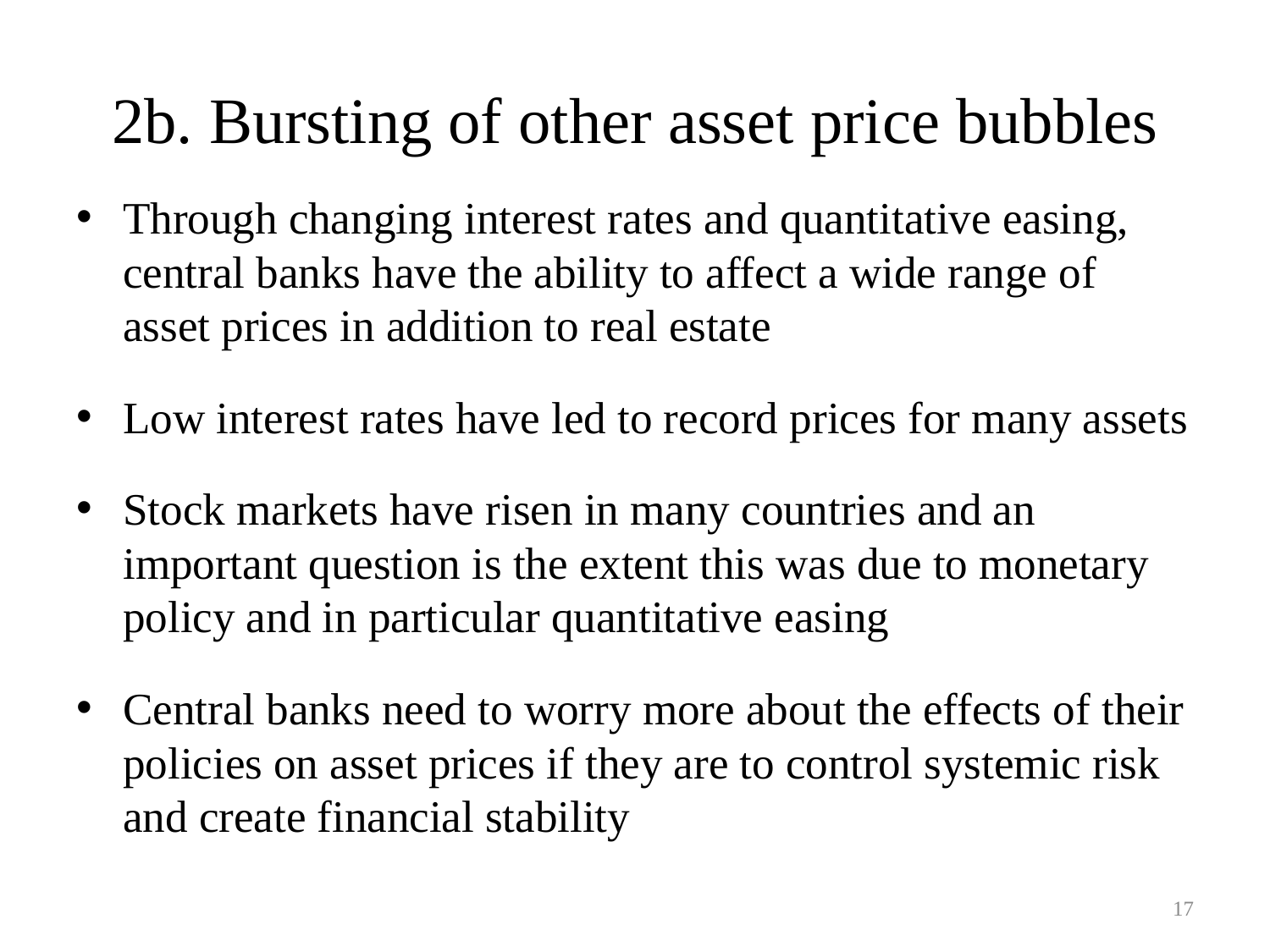

# 2b. Bursting of other asset price bubbles

Through changing interest rates and quantitative easing, central banks have the ability to affect a wide range of asset prices in addition to real estate

Low interest rates have led to record prices for many assets

Stock markets have risen in many countries and an important question is the extent this was due to monetary policy and in particular quantitative easing

Central banks need to worry more about the effects of their policies on asset prices if they are to control systemic risk and create financial stability

17